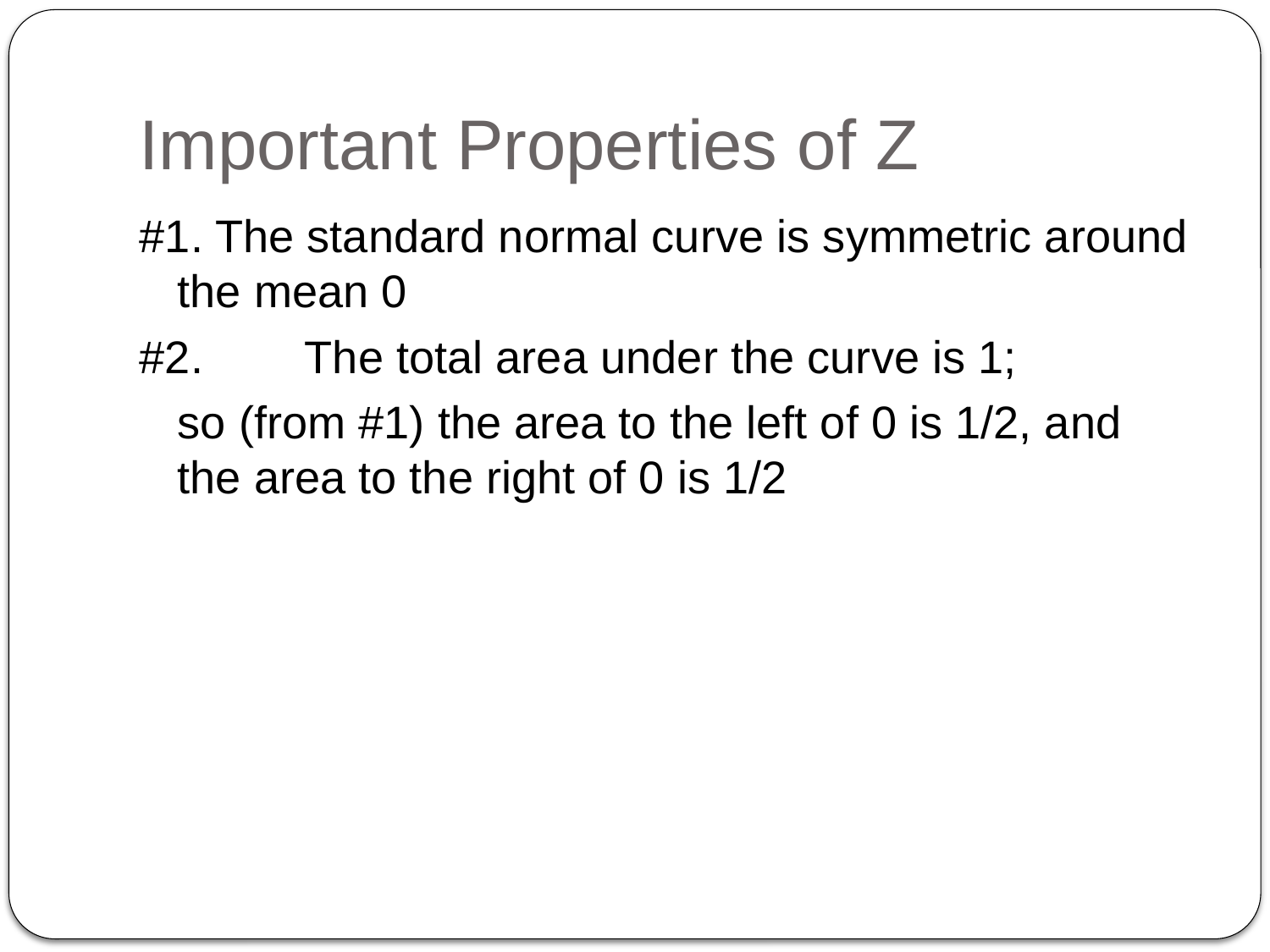

# Important Properties of Z
#1. The standard normal curve is symmetric around the mean 0
#2.	The total area under the curve is 1;
	so (from #1) the area to the left of 0 is 1/2, and the area to the right of 0 is 1/2